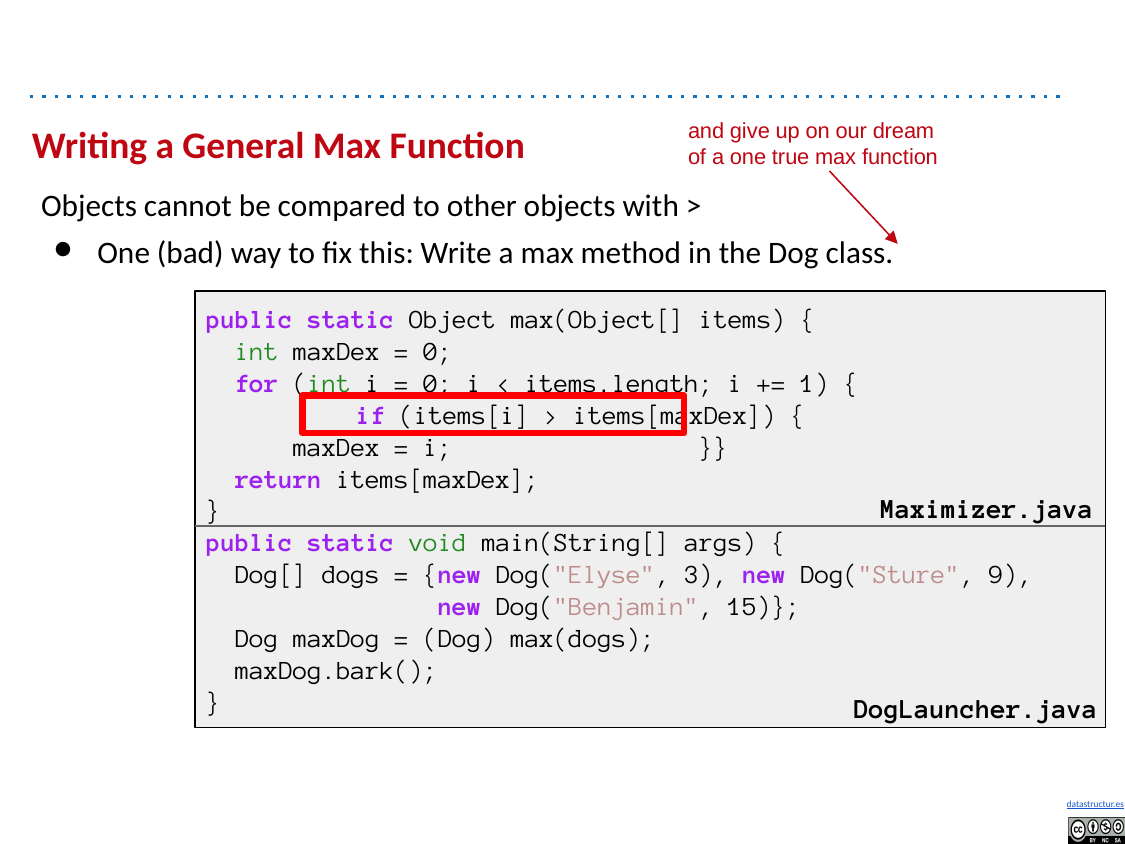

and give up on our dream of a one true max function
# Writing a General Max Function
Objects cannot be compared to other objects with >
One (bad) way to fix this: Write a max method in the Dog class.
public static Object max(Object[] items) {
  int maxDex = 0;
  for (int i = 0; i < items.length; i += 1) {
	if (items[i] > items[maxDex]) {
      maxDex = i;                 }}
  return items[maxDex];
}
public static void main(String[] args) {
  Dog[] dogs = {new Dog("Elyse", 3), new Dog("Sture", 9),
                new Dog("Benjamin", 15)};
  Dog maxDog = (Dog) max(dogs);
  maxDog.bark();
}

Maximizer.java
DogLauncher.java